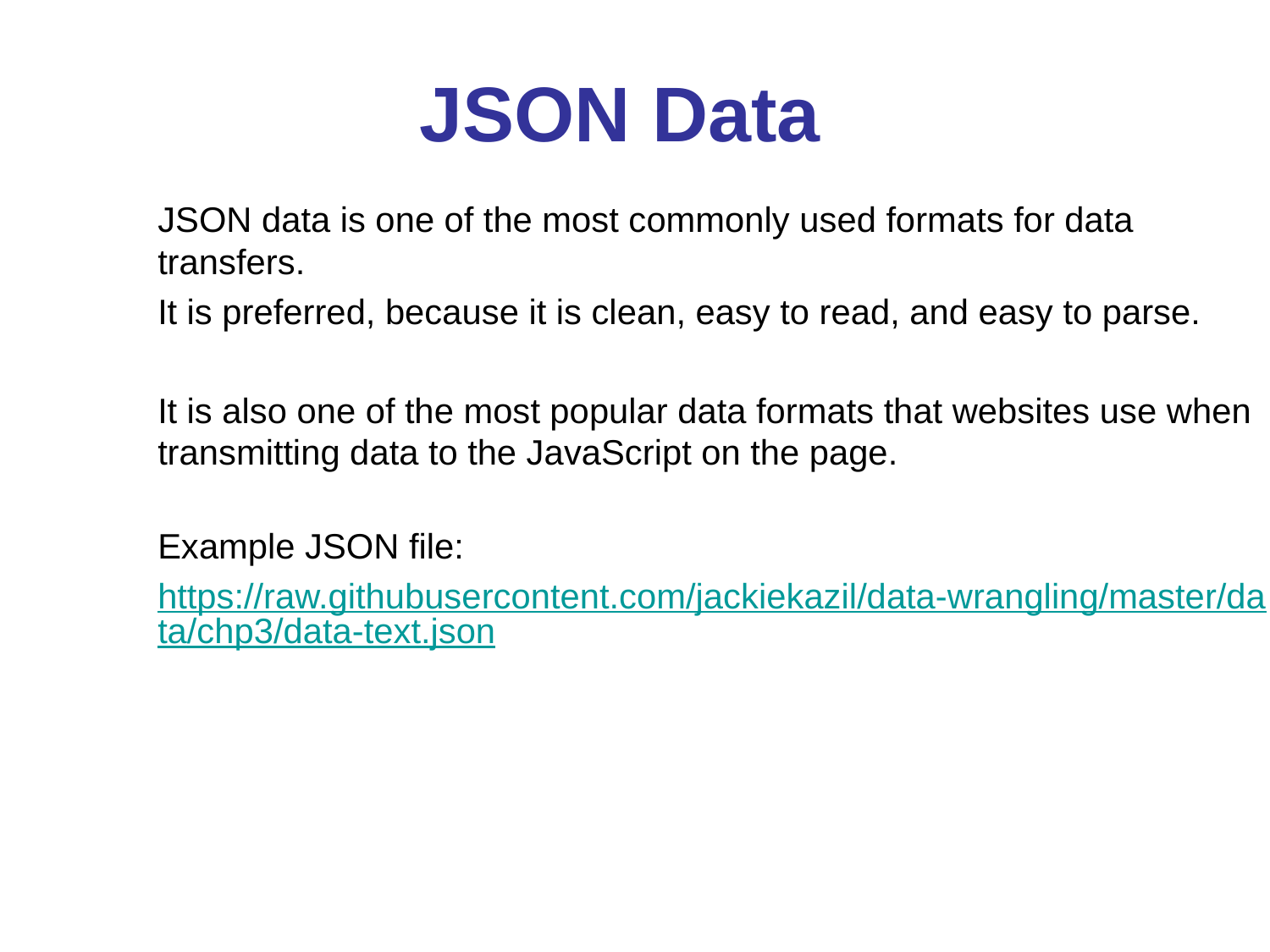

# JSON Data

JSON data is one of the most commonly used formats for data transfers.
It is preferred, because it is clean, easy to read, and easy to parse.

It is also one of the most popular data formats that websites use when transmitting data to the JavaScript on the page.

Example JSON file:
https://raw.githubusercontent.com/jackiekazil/data-wrangling/master/data/chp3/data-text.json